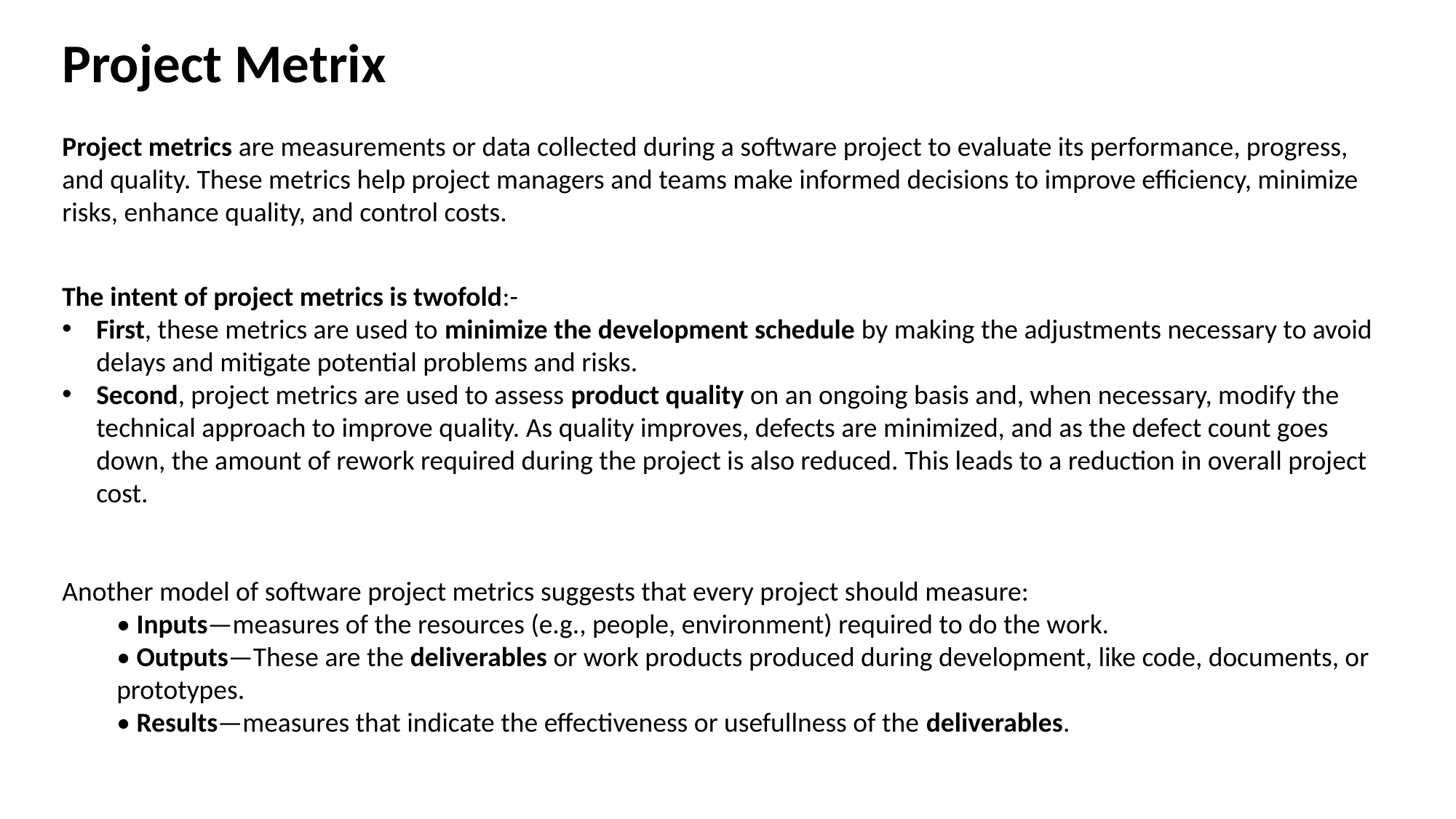

Project Metrix
Project metrics are measurements or data collected during a software project to evaluate its performance, progress, and quality. These metrics help project managers and teams make informed decisions to improve efficiency, minimize risks, enhance quality, and control costs.
The intent of project metrics is twofold:-
First, these metrics are used to minimize the development schedule by making the adjustments necessary to avoid delays and mitigate potential problems and risks.
Second, project metrics are used to assess product quality on an ongoing basis and, when necessary, modify the technical approach to improve quality. As quality improves, defects are minimized, and as the defect count goes down, the amount of rework required during the project is also reduced. This leads to a reduction in overall project cost.
Another model of software project metrics suggests that every project should measure:
• Inputs—measures of the resources (e.g., people, environment) required to do the work.
• Outputs—These are the deliverables or work products produced during development, like code, documents, or prototypes.
• Results—measures that indicate the effectiveness or usefullness of the deliverables.